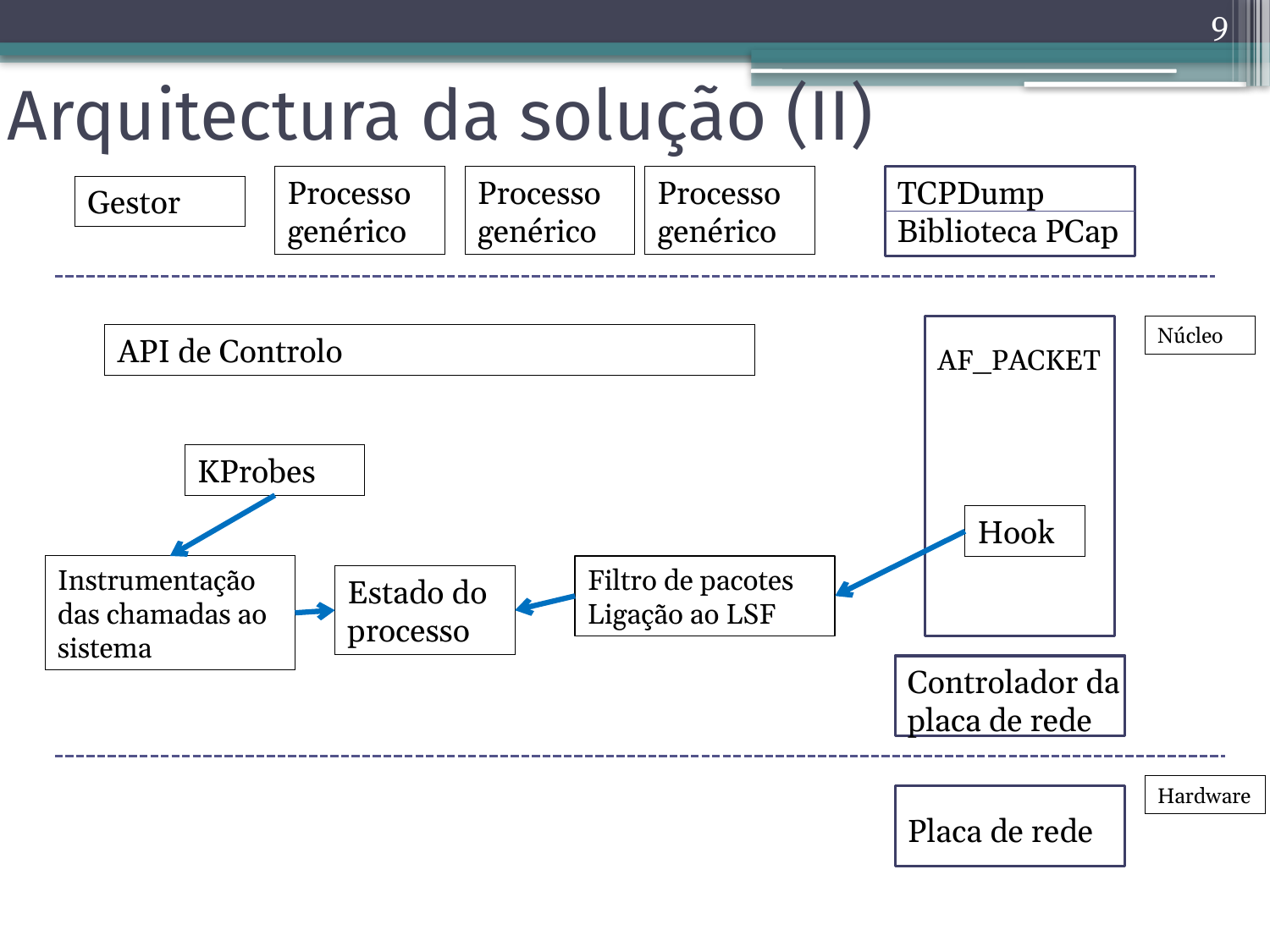

9
# Arquitectura da solução (II)
Processo genérico
Processo genérico
Processo genérico

TCPDump
Biblioteca PCap
Gestor

Núcleo
API de Controlo
AF_PACKET
KProbes
Hook
Instrumentação das chamadas ao sistema
Filtro de pacotes
Ligação ao LSF
Estado do
processo

Controlador da placa de rede
Hardware

Placa de rede